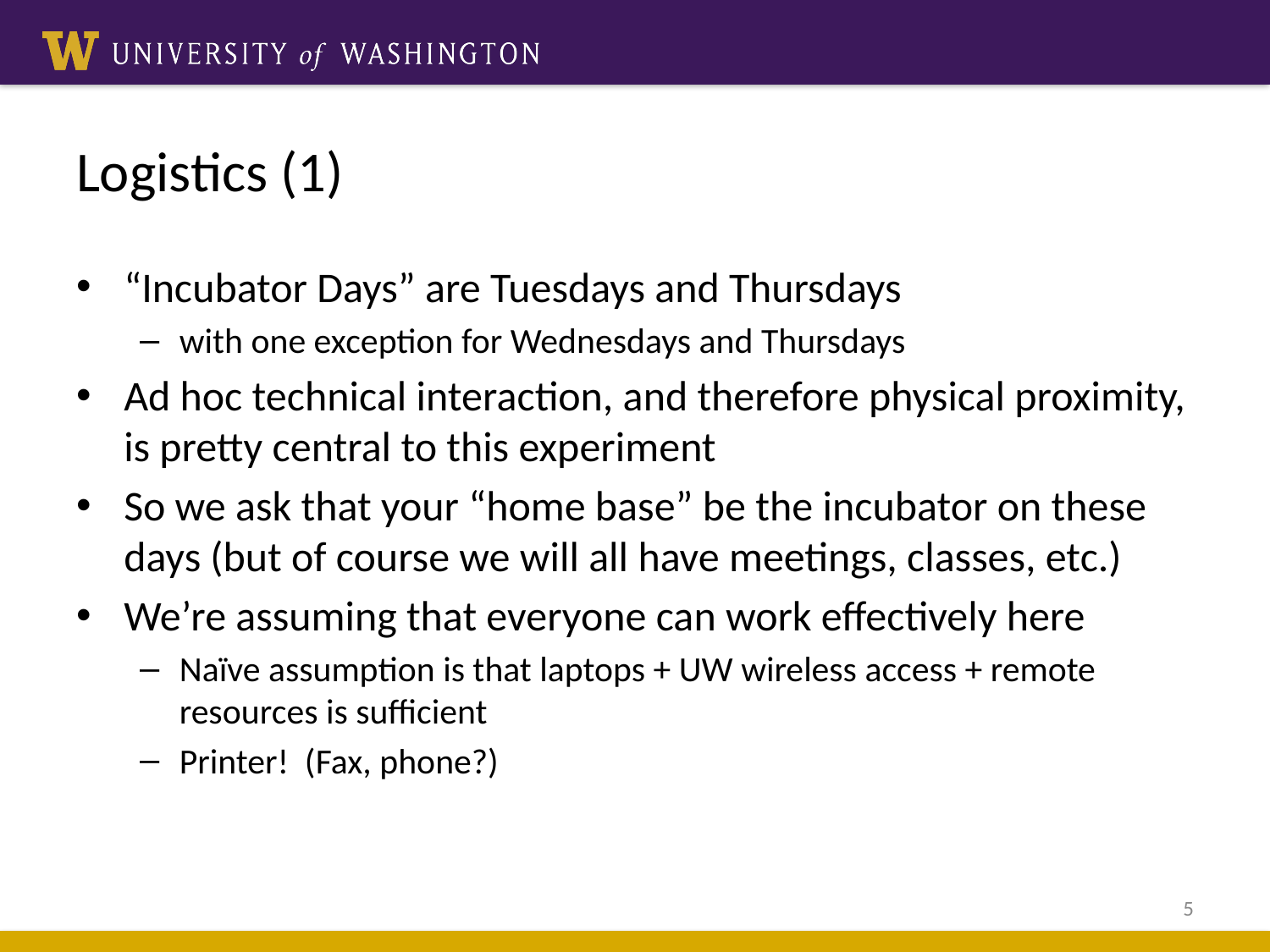

# Logistics (1)
“Incubator Days” are Tuesdays and Thursdays
with one exception for Wednesdays and Thursdays
Ad hoc technical interaction, and therefore physical proximity, is pretty central to this experiment
So we ask that your “home base” be the incubator on these days (but of course we will all have meetings, classes, etc.)
We’re assuming that everyone can work effectively here
Naïve assumption is that laptops + UW wireless access + remote resources is sufficient
Printer!  (Fax, phone?)

5